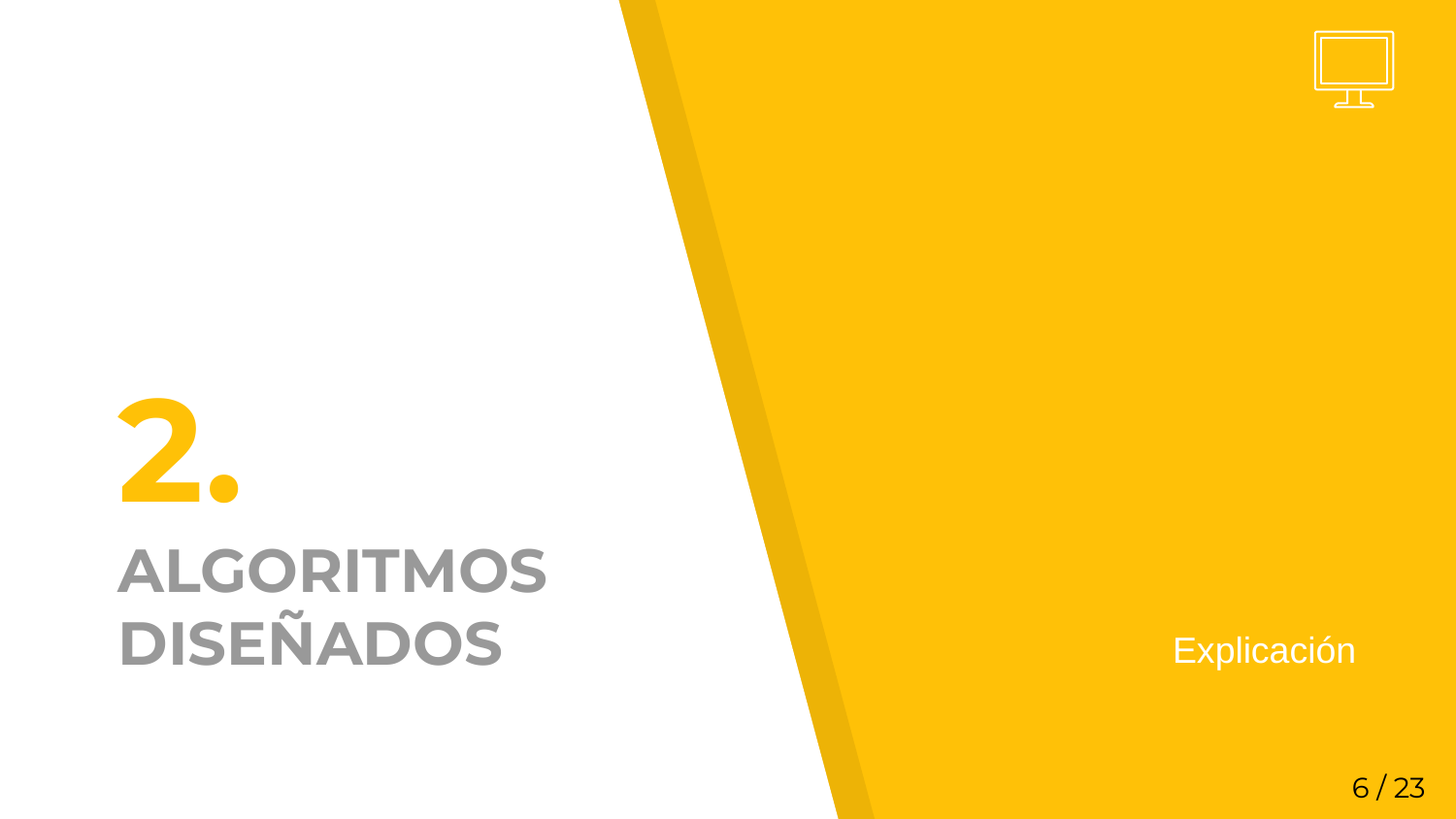

# 2.
ALGORITMOS DISEÑADOS
Explicación
6 / 23